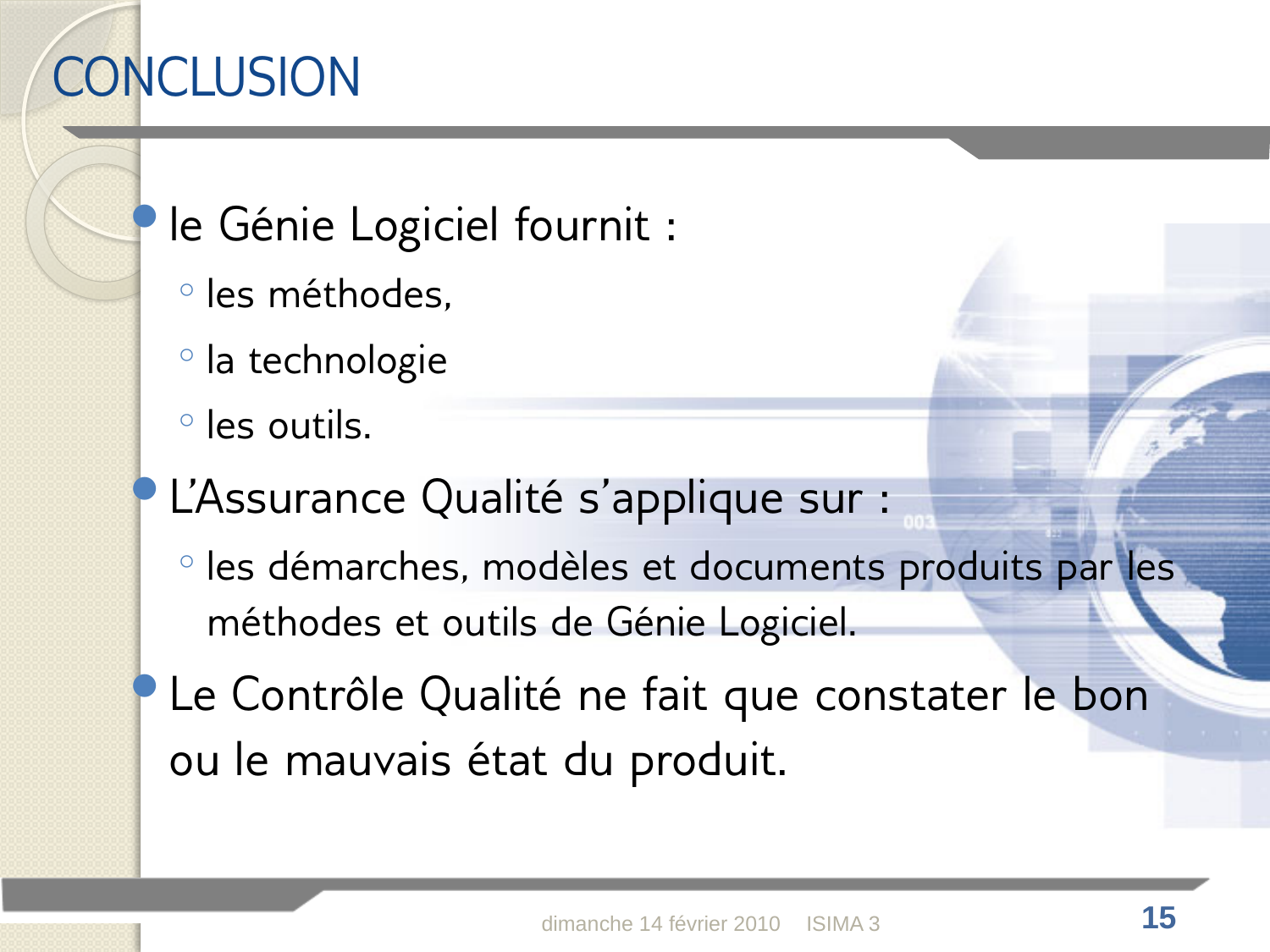

# CONCLUSION
le Génie Logiciel fournit :
les méthodes,
la technologie
les outils.
L’Assurance Qualité s’applique sur :
les démarches, modèles et documents produits par les méthodes et outils de Génie Logiciel.
Le Contrôle Qualité ne fait que constater le bon ou le mauvais état du produit.
dimanche 14 février 2010
ISIMA 3